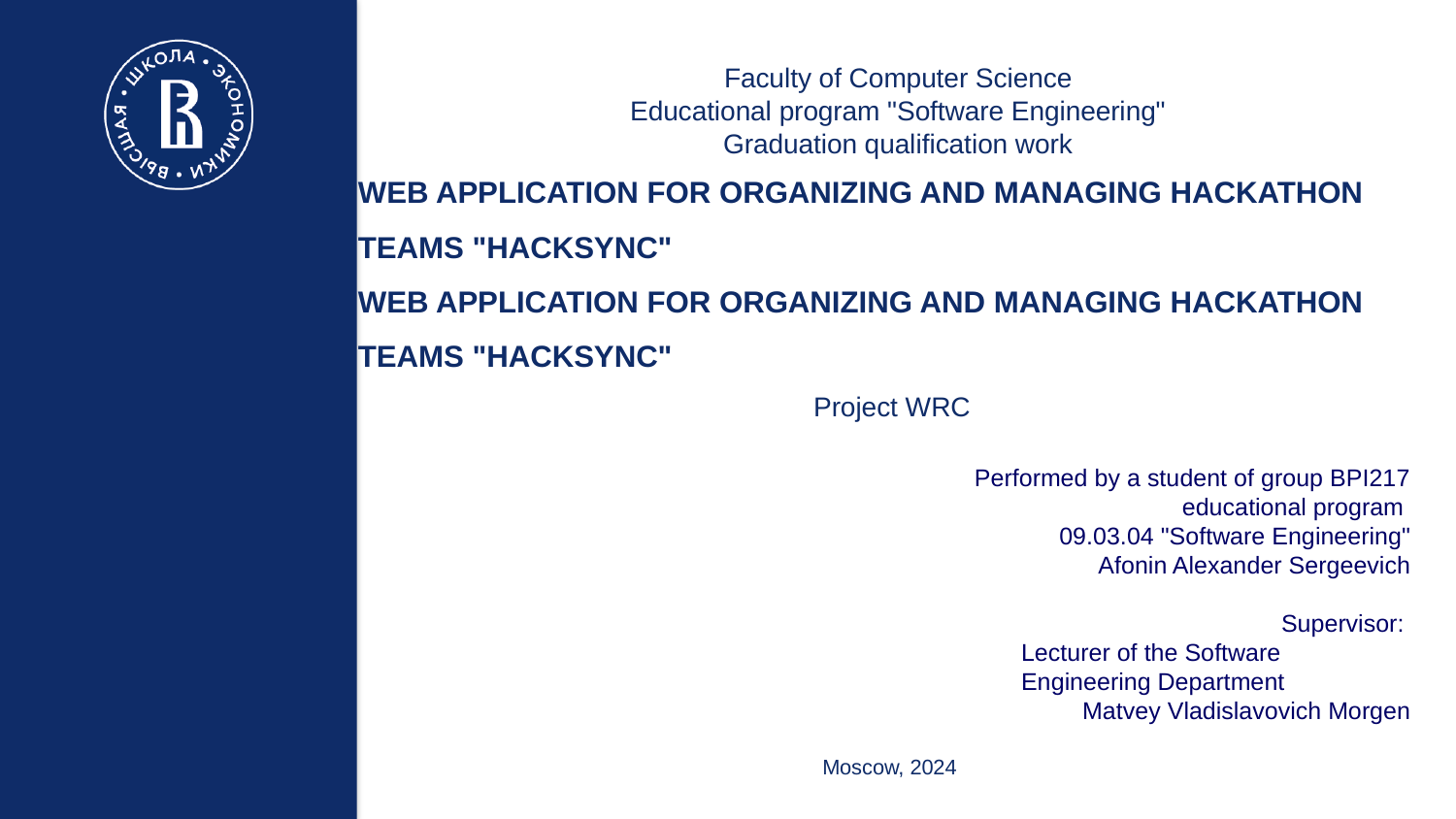

Faculty of Computer Science
Educational program "Software Engineering"
Graduation qualification work
WEB APPLICATION FOR ORGANIZING AND MANAGING HACKATHON TEAMS "HACKSYNC"
WEB APPLICATION FOR ORGANIZING AND MANAGING HACKATHON TEAMS "HACKSYNC"
Project WRC
Performed by a student of group BPI217
educational program
09.03.04 "Software Engineering"
Afonin Alexander Sergeevich

Supervisor:
Lecturer of the Software Engineering Department
Matvey Vladislavovich Morgen

Moscow, 2024